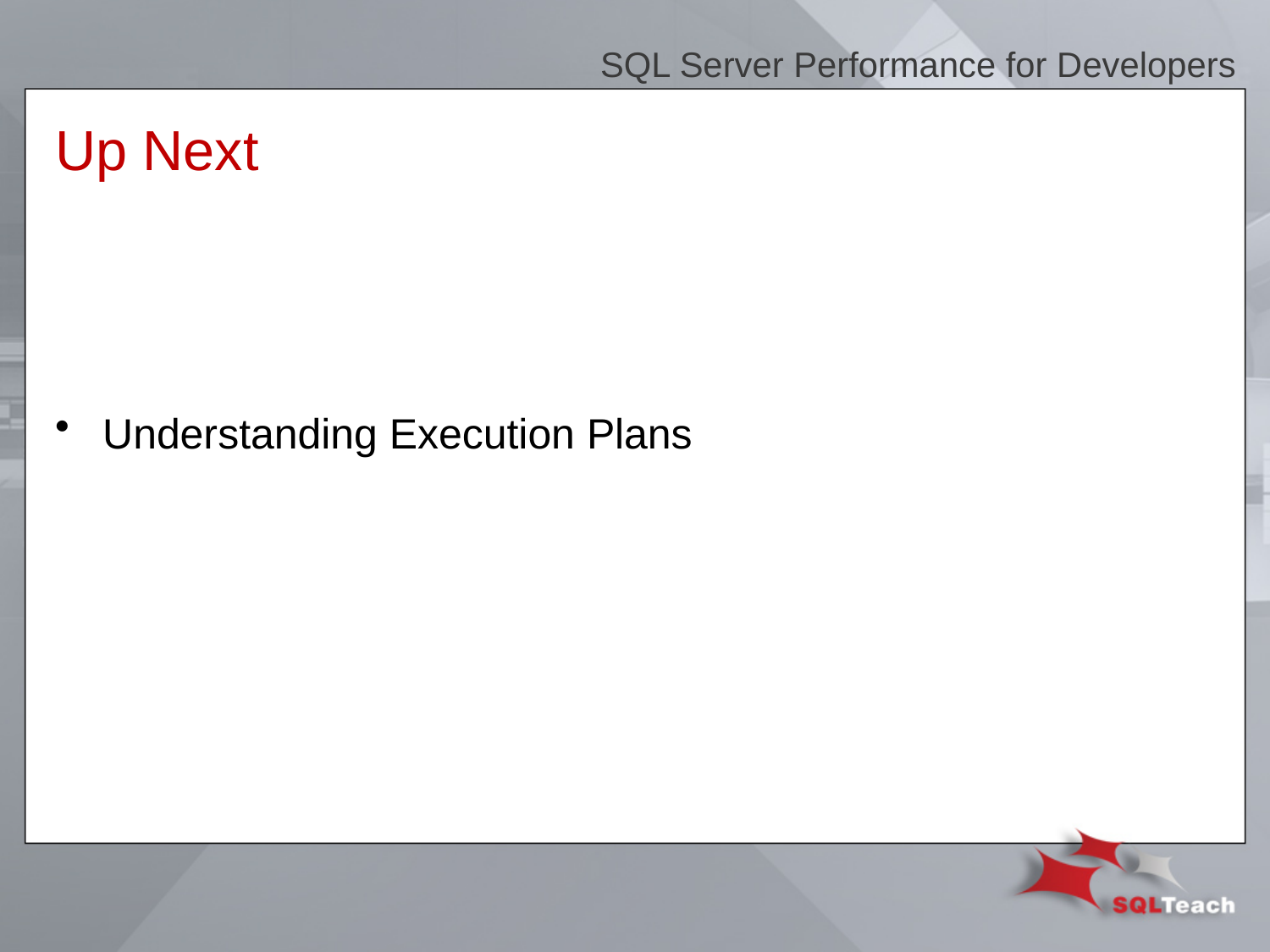

SQL Server Performance for Developers
# Up Next

Understanding Execution Plans